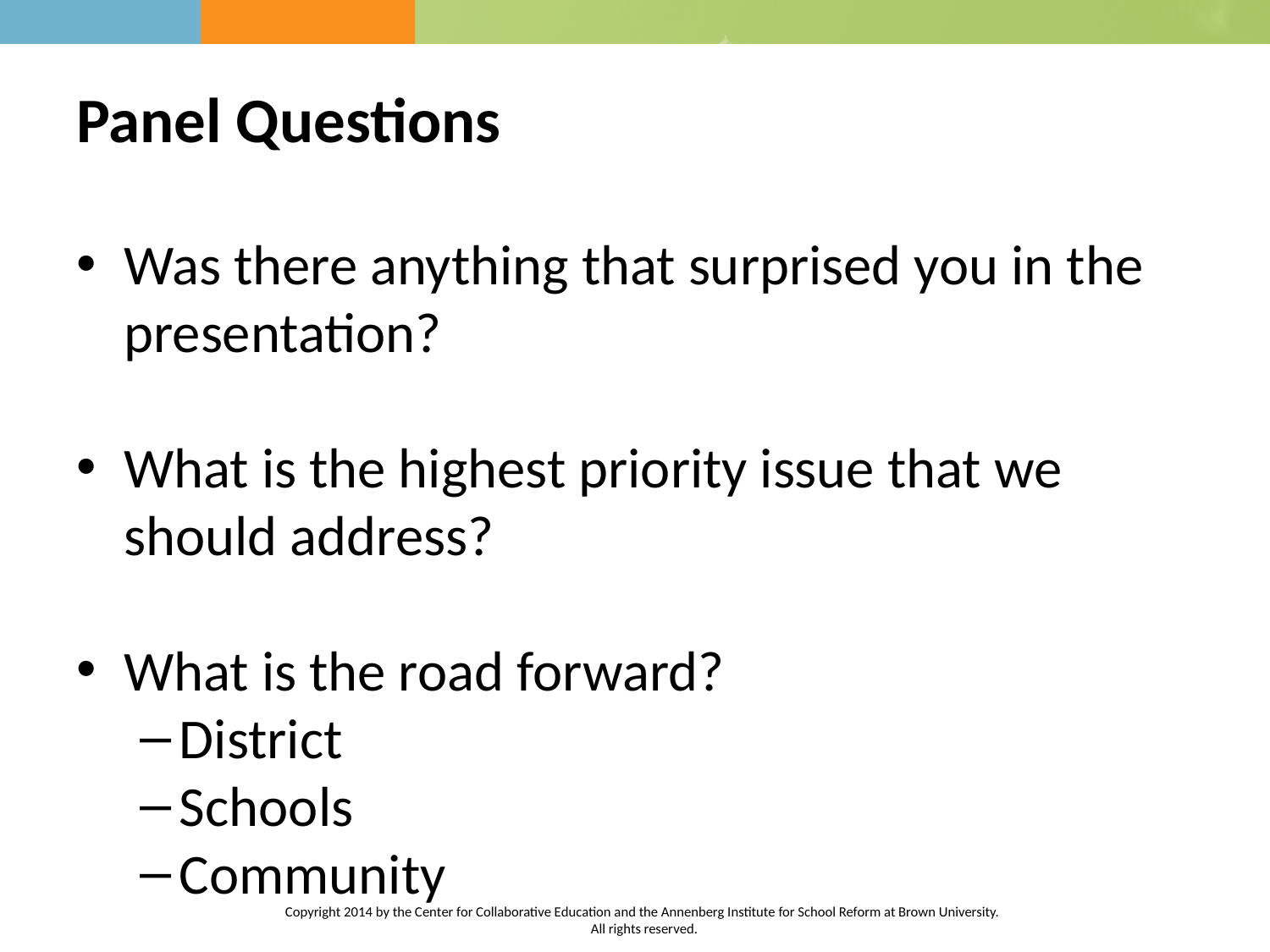

# Panel Questions
Was there anything that surprised you in the presentation?

What is the highest priority issue that we should address?

What is the road forward?
District
Schools
Community